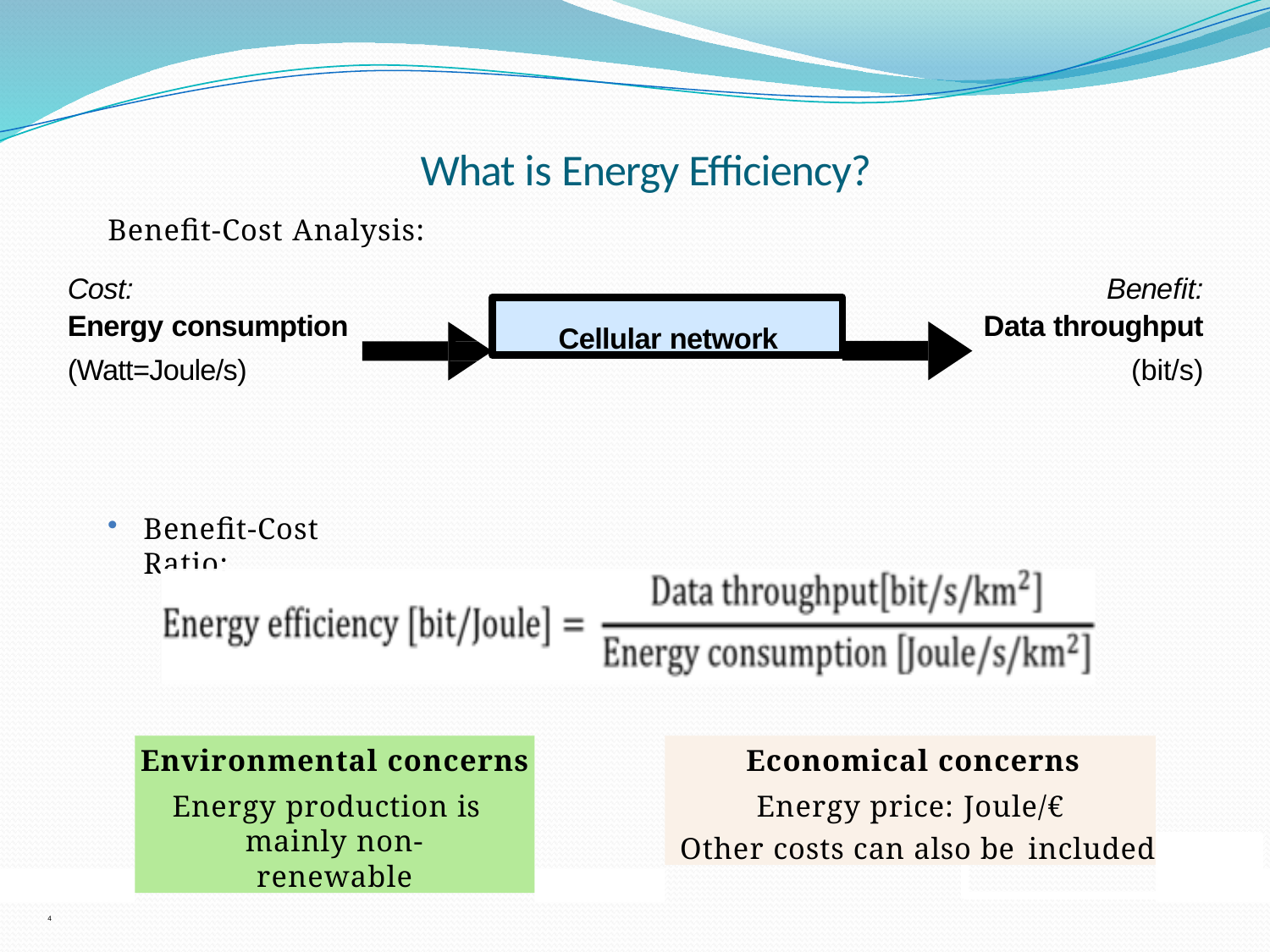

# What is Energy Efficiency?

Benefit-Cost Analysis:
Cost:
Energy consumption
(Watt=Joule/s)
Benefit:
Data throughput
(bit/s)
Cellular network

Benefit-Cost Ratio:

Environmental concerns
Energy production is  mainly non-renewable
Economical concerns
Energy price: Joule/€
Other costs can also be included

4